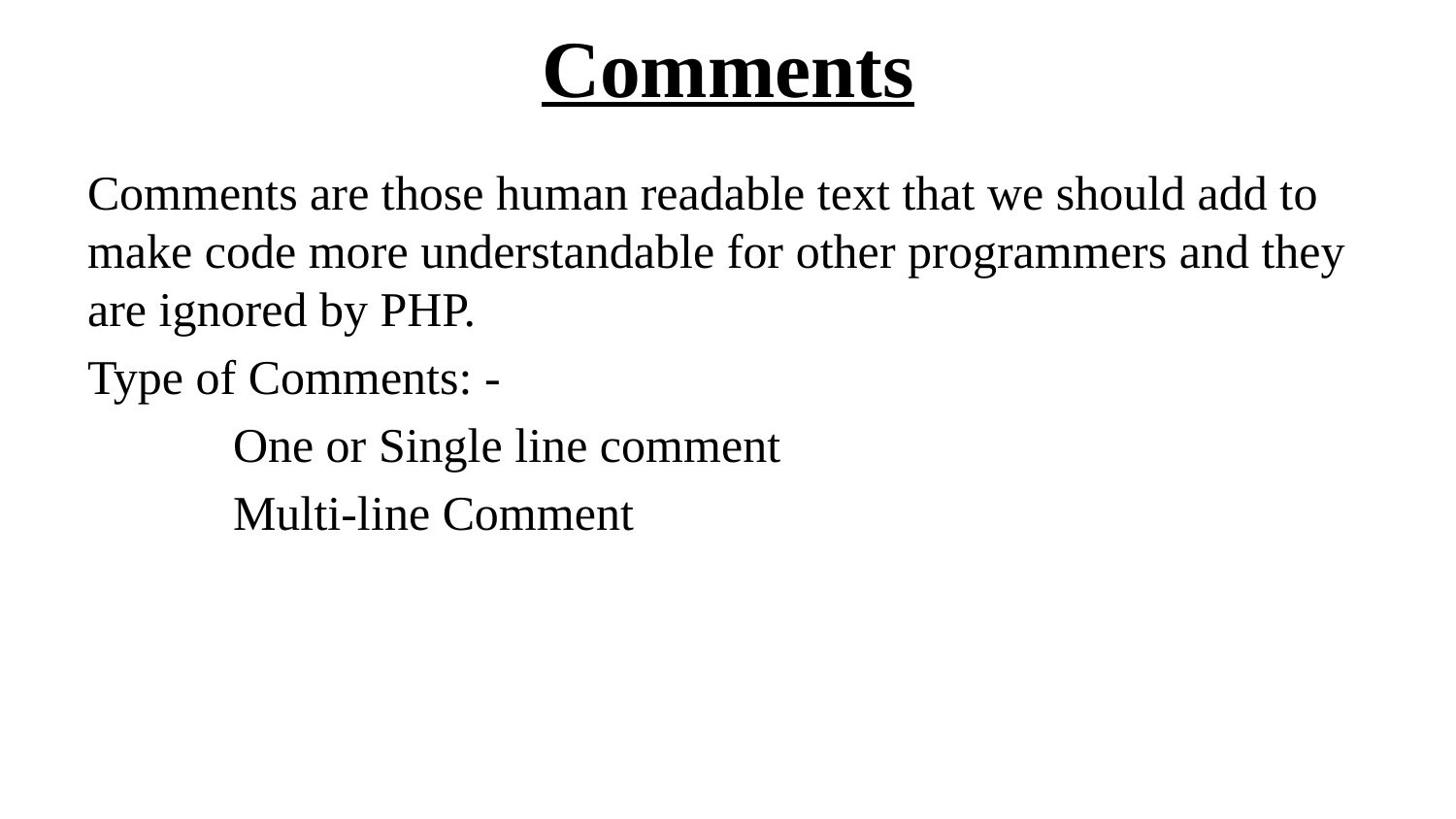

# Comments
Comments are those human readable text that we should add to make code more understandable for other programmers and they are ignored by PHP.
Type of Comments: -
	One or Single line comment
	Multi-line Comment